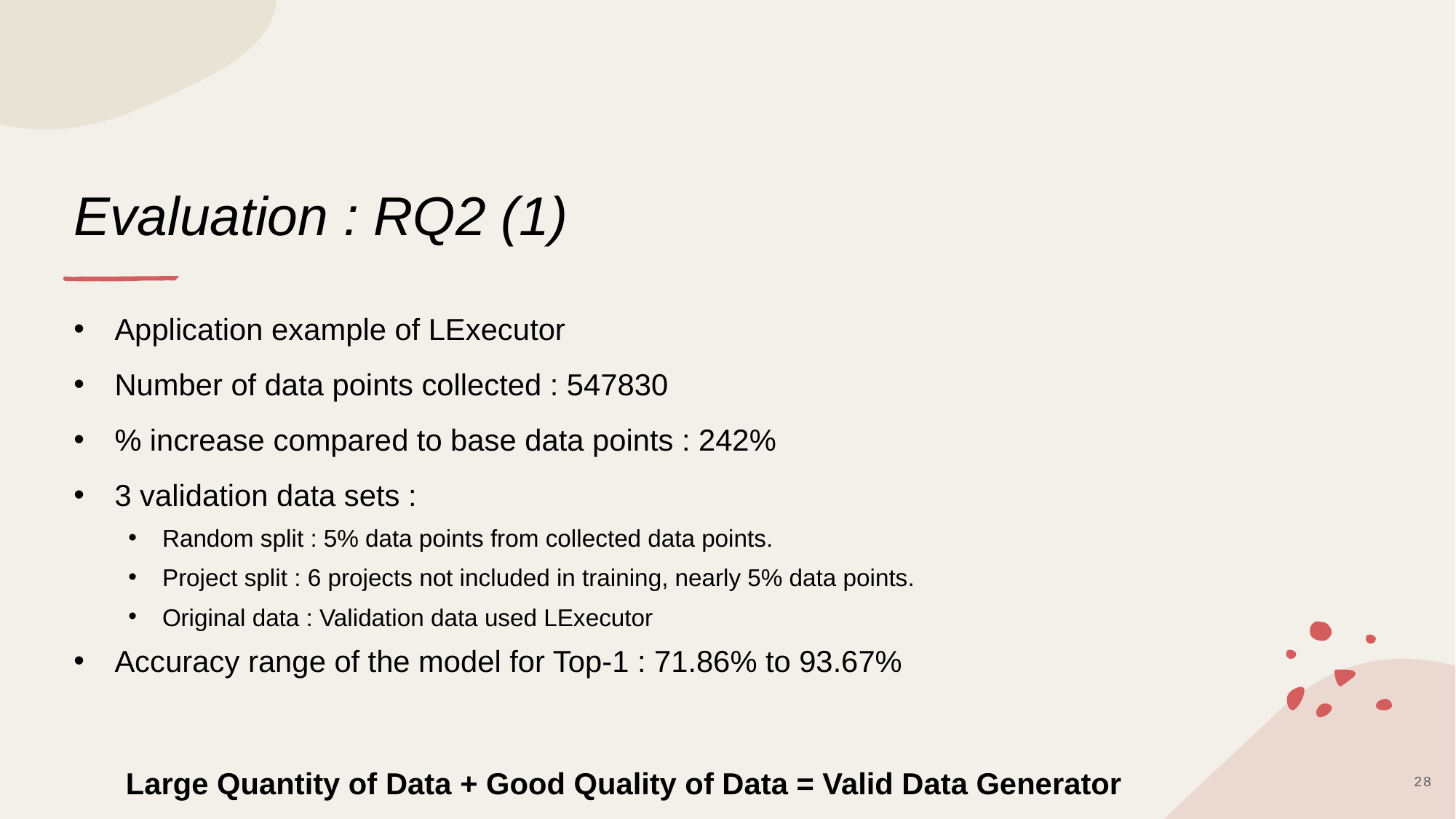

# Evaluation : RQ2 (1)
Application example of LExecutor
Number of data points collected : 547830
% increase compared to base data points : 242%
3 validation data sets :
Random split : 5% data points from collected data points.
Project split : 6 projects not included in training, nearly 5% data points.
Original data : Validation data used LExecutor
Accuracy range of the model for Top-1 : 71.86% to 93.67%
Large Quantity of Data + Good Quality of Data = Valid Data Generator
28